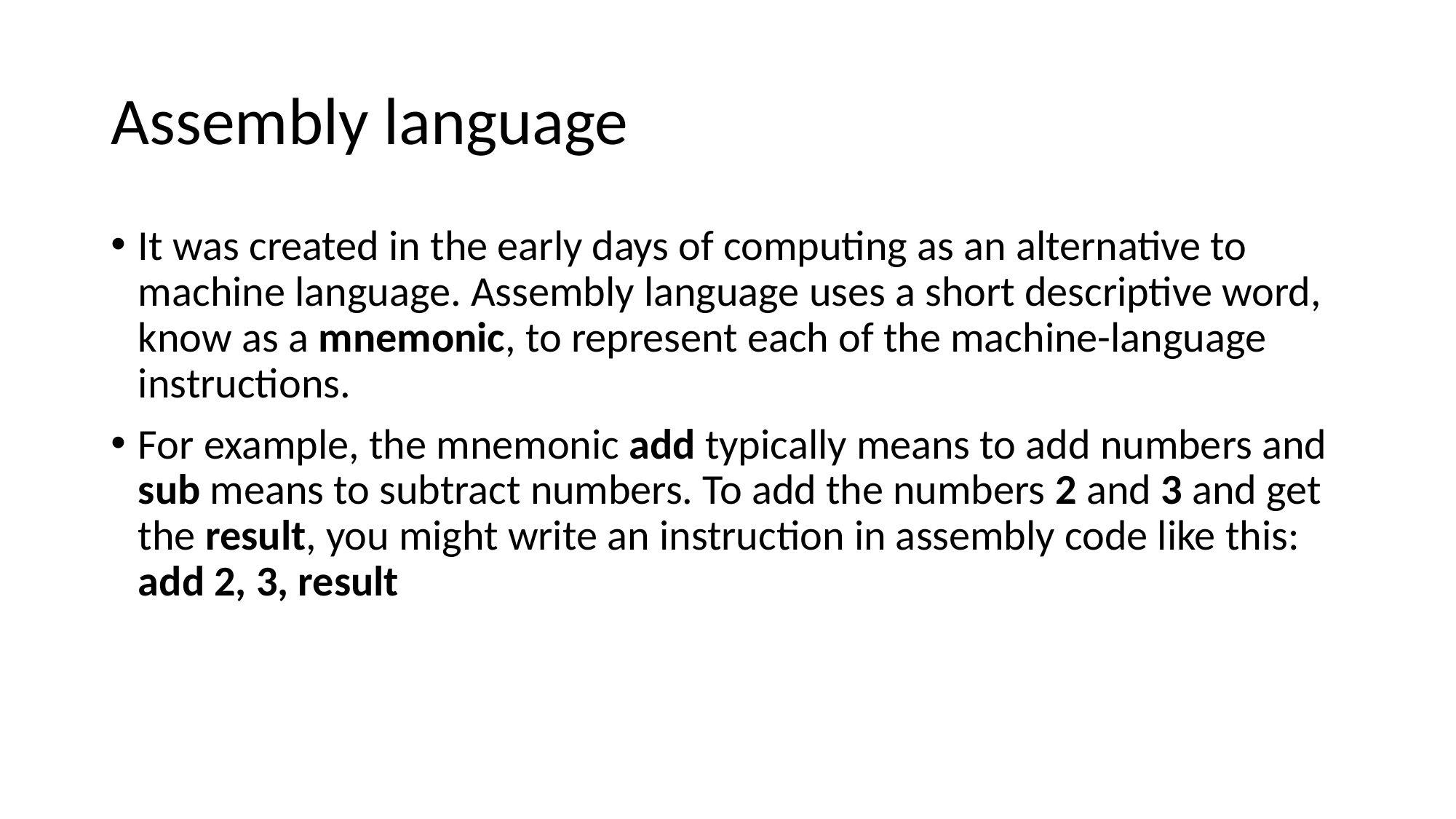

# Assembly language
It was created in the early days of computing as an alternative to machine language. Assembly language uses a short descriptive word, know as a mnemonic, to represent each of the machine-language instructions.
For example, the mnemonic add typically means to add numbers and sub means to subtract numbers. To add the numbers 2 and 3 and get the result, you might write an instruction in assembly code like this: add 2, 3, result